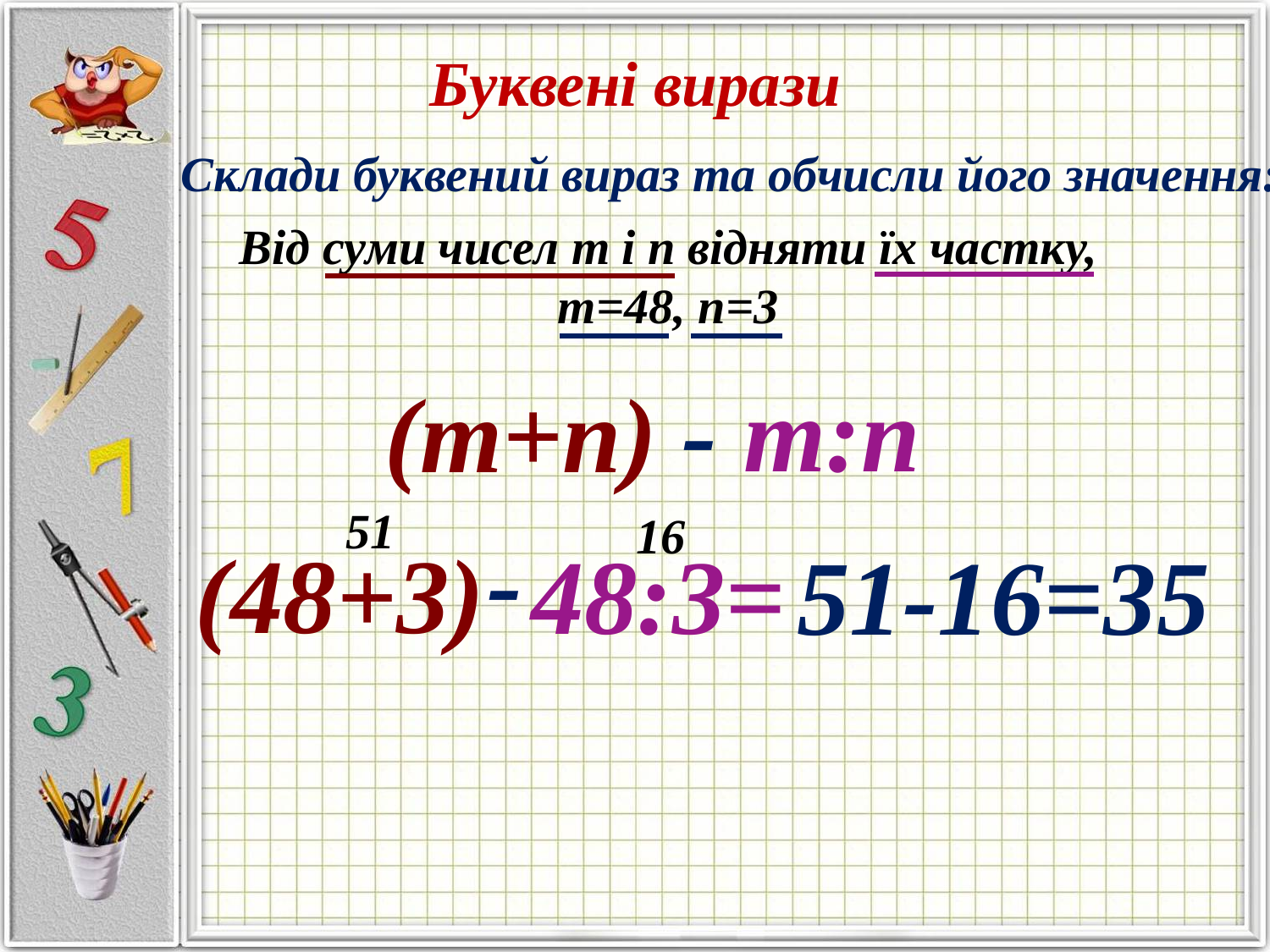

Буквені вирази
Склади буквений вираз та обчисли його значення:
Від суми чисел m і n відняти їх частку,
m=48, n=3
-
m:n
(m+n)
51
16
-
(48+3)
48:3=
51-16=35